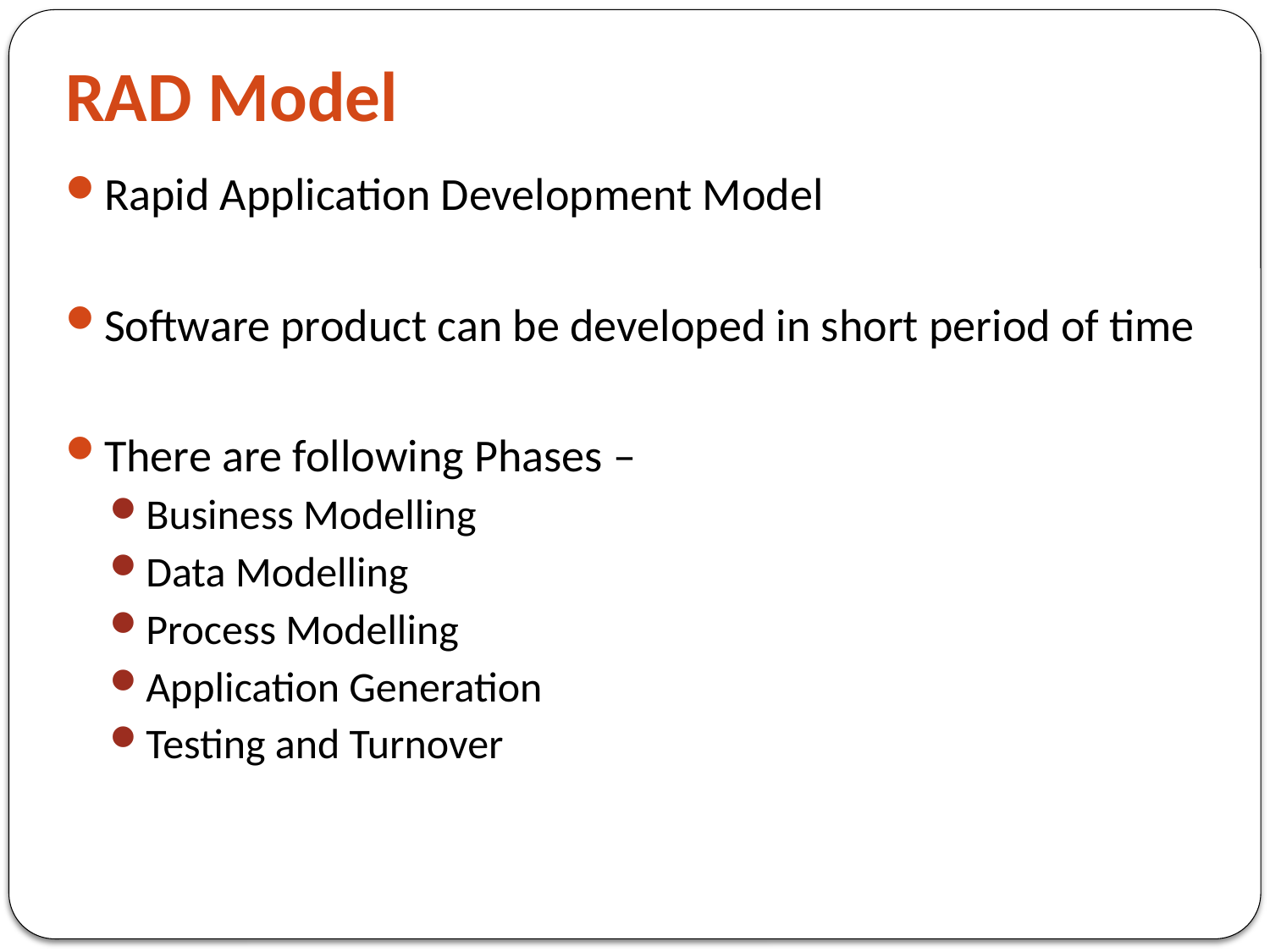

# RAD Model
Rapid Application Development Model

Software product can be developed in short period of time

There are following Phases –
Business Modelling
Data Modelling
Process Modelling
Application Generation
Testing and Turnover